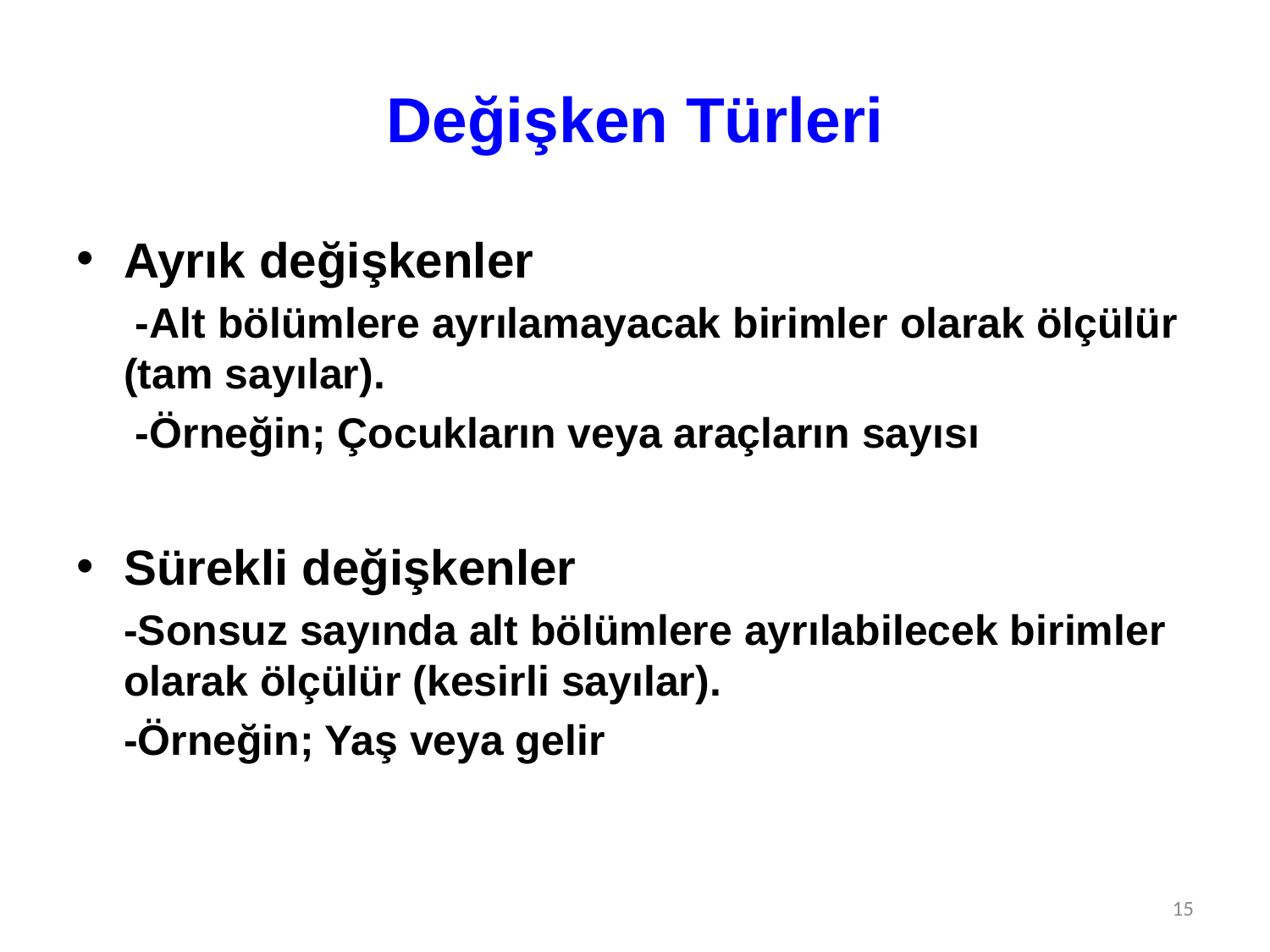

# Değişken Türleri
Ayrık değişkenler
     -Alt bölümlere ayrılamayacak birimler olarak ölçülür (tam sayılar).
     -Örneğin; Çocukların veya araçların sayısı

Sürekli değişkenler
    -Sonsuz sayında alt bölümlere ayrılabilecek birimler olarak ölçülür (kesirli sayılar).
    -Örneğin; Yaş veya gelir
15